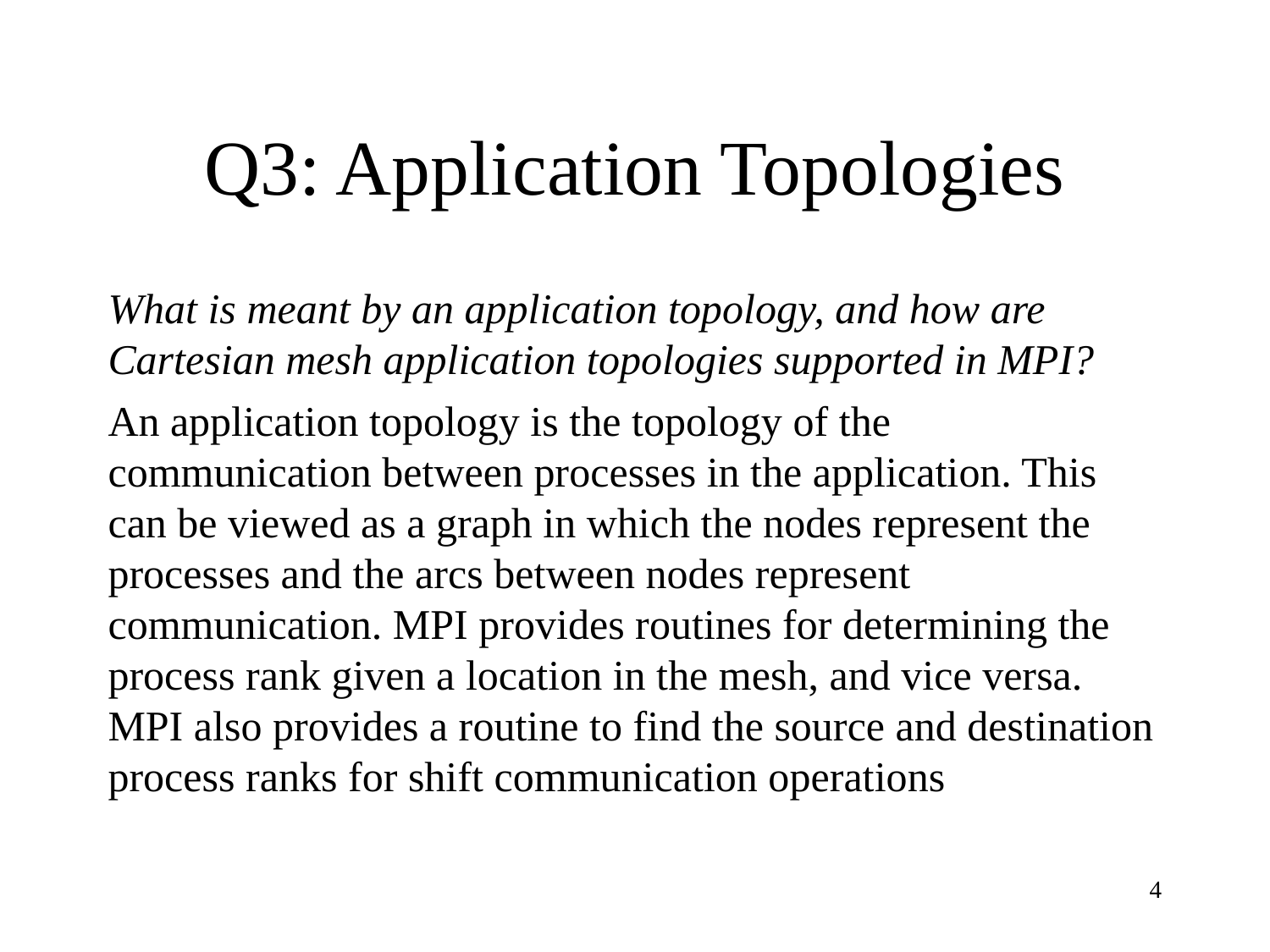

# Q3: Application Topologies
What is meant by an application topology, and how are Cartesian mesh application topologies supported in MPI?
An application topology is the topology of the communication between processes in the application. This can be viewed as a graph in which the nodes represent the processes and the arcs between nodes represent communication. MPI provides routines for determining the process rank given a location in the mesh, and vice versa. MPI also provides a routine to find the source and destination process ranks for shift communication operations

4